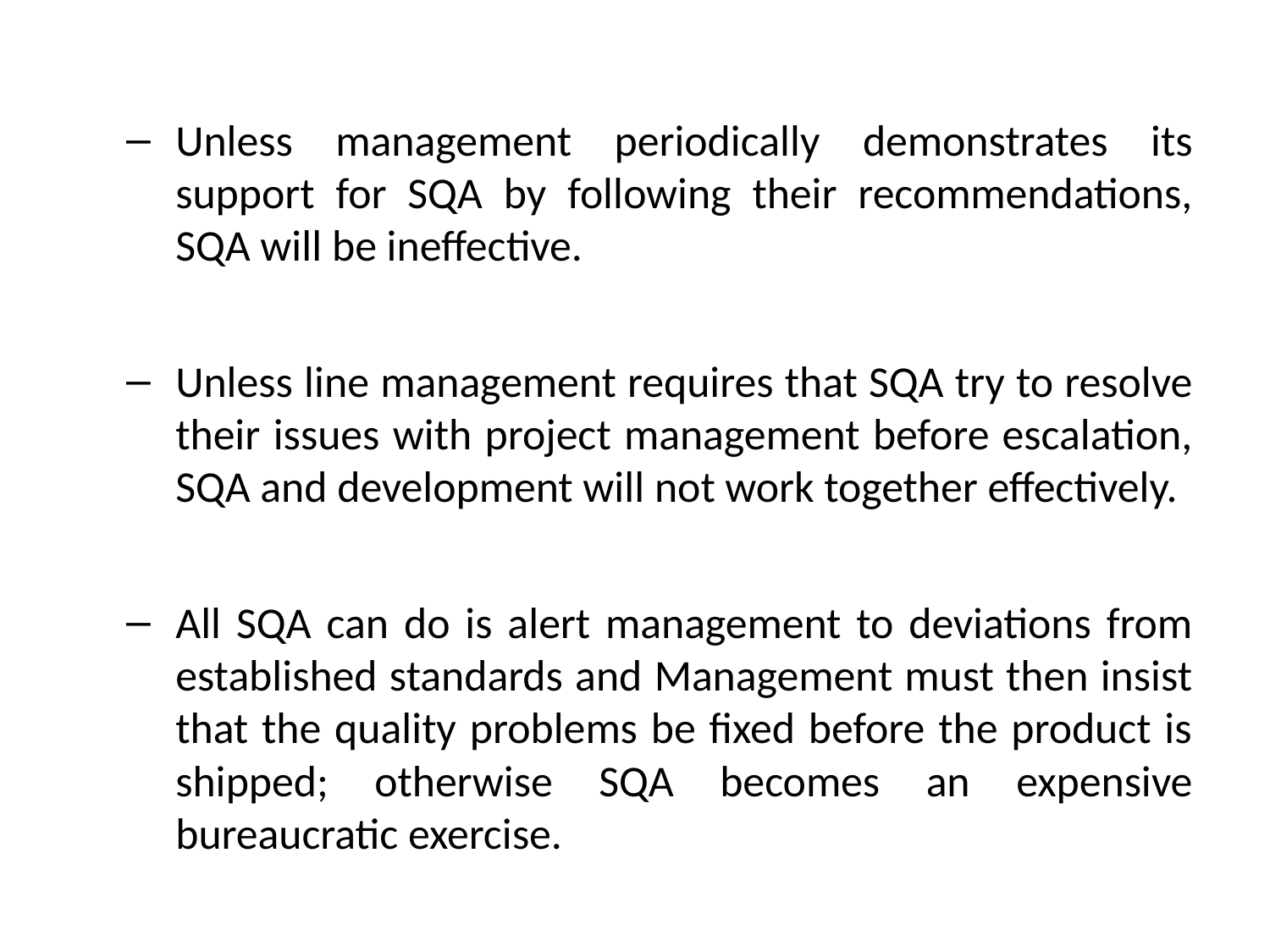

Unless management periodically demonstrates its support for SQA by following their recommendations, SQA will be ineffective.

Unless line management requires that SQA try to resolve their issues with project management before escalation, SQA and development will not work together effectively.

All SQA can do is alert management to deviations from established standards and Management must then insist that the quality problems be fixed before the product is shipped; otherwise SQA becomes an expensive bureaucratic exercise.